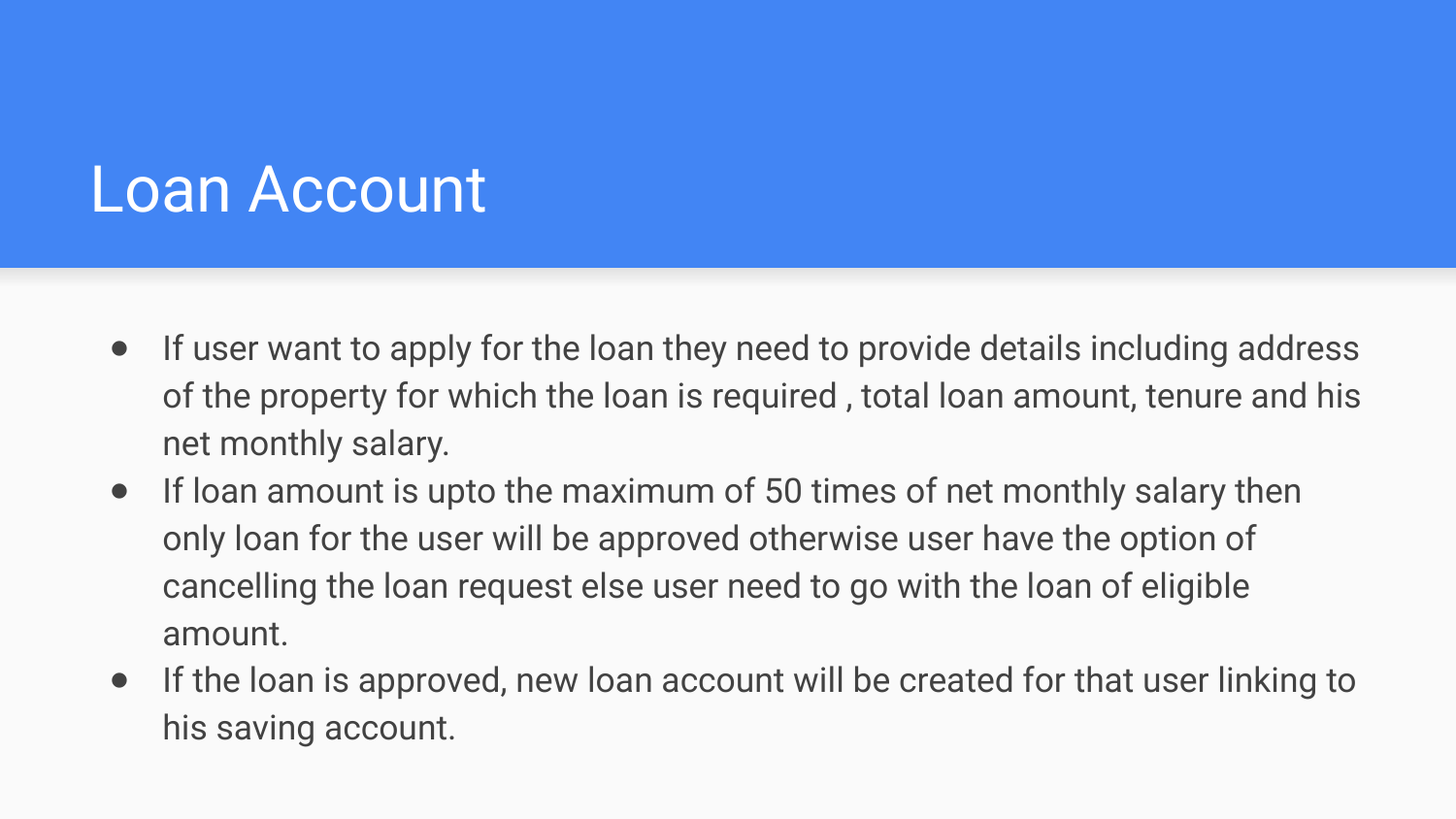

# Loan Account
If user want to apply for the loan they need to provide details including address of the property for which the loan is required , total loan amount, tenure and his net monthly salary.
If loan amount is upto the maximum of 50 times of net monthly salary then only loan for the user will be approved otherwise user have the option of cancelling the loan request else user need to go with the loan of eligible amount.
If the loan is approved, new loan account will be created for that user linking to his saving account.